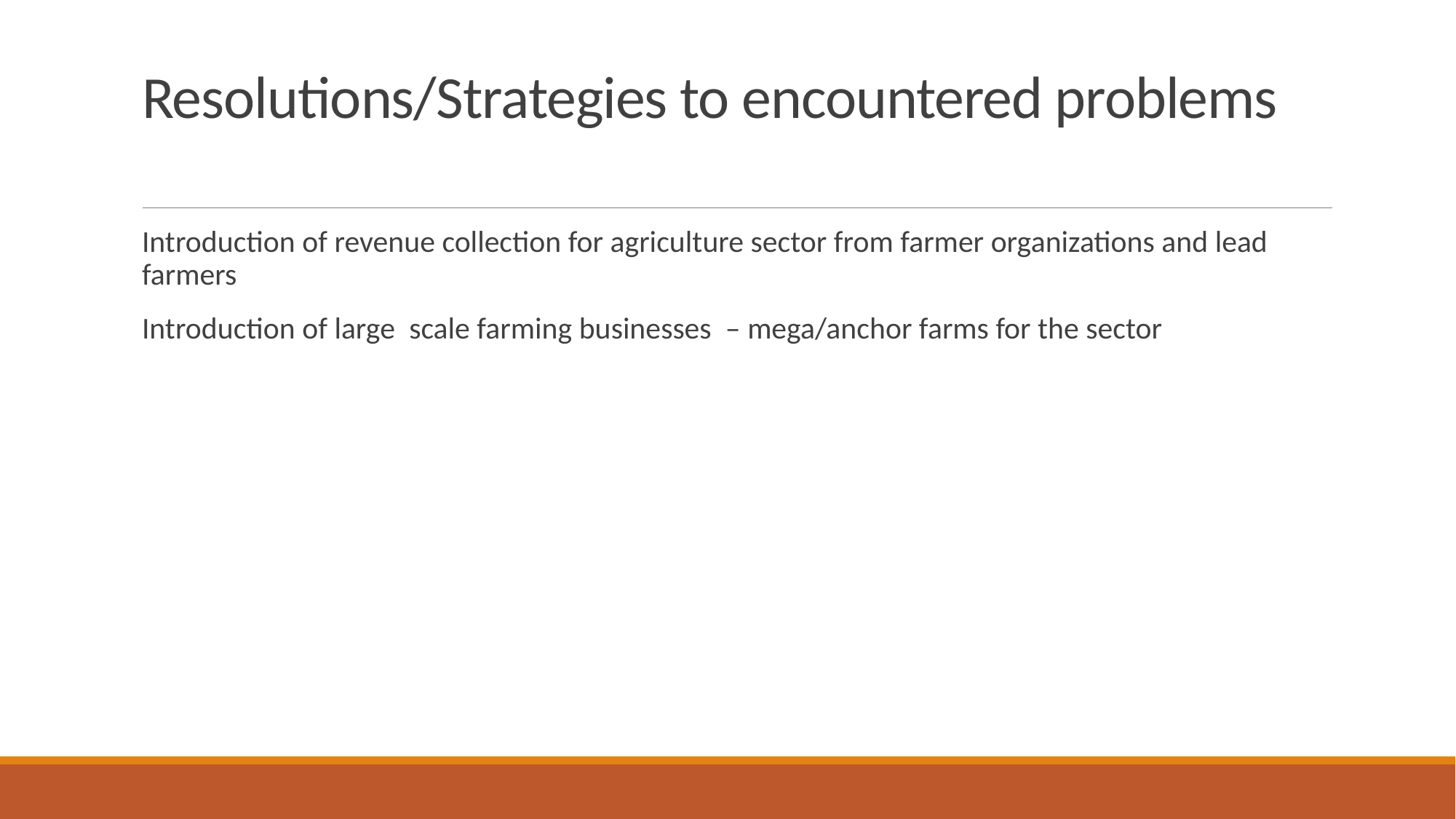

# Resolutions/Strategies to encountered problems
Introduction of revenue collection for agriculture sector from farmer organizations and lead farmers
Introduction of large  scale farming businesses  – mega/anchor farms for the sector